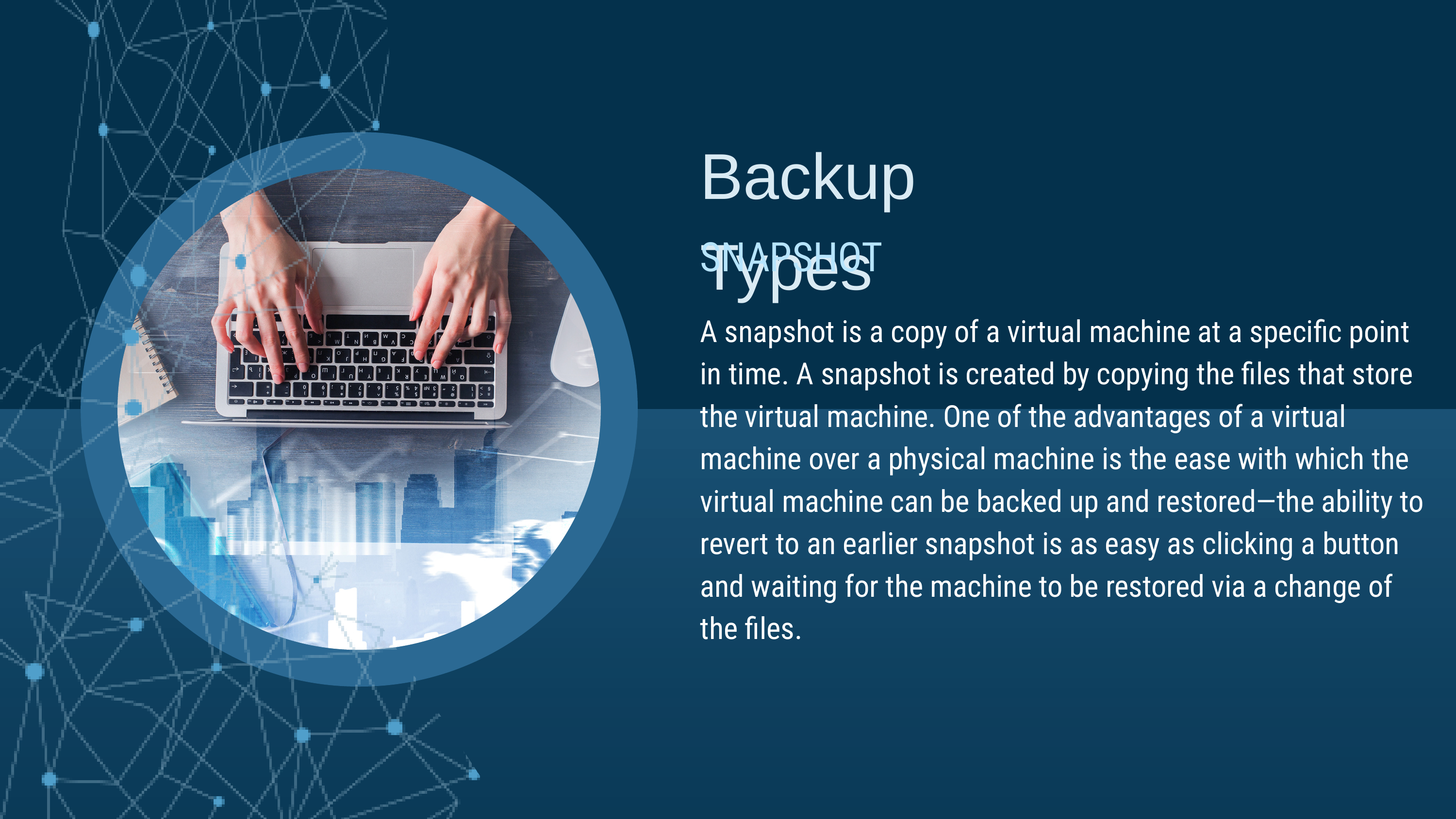

Backup Types

SNAPSHOT
A snapshot is a copy of a virtual machine at a specific point in time. A snapshot is created by copying the files that store the virtual machine. One of the advantages of a virtual machine over a physical machine is the ease with which the virtual machine can be backed up and restored—the ability to revert to an earlier snapshot is as easy as clicking a button and waiting for the machine to be restored via a change of the files.